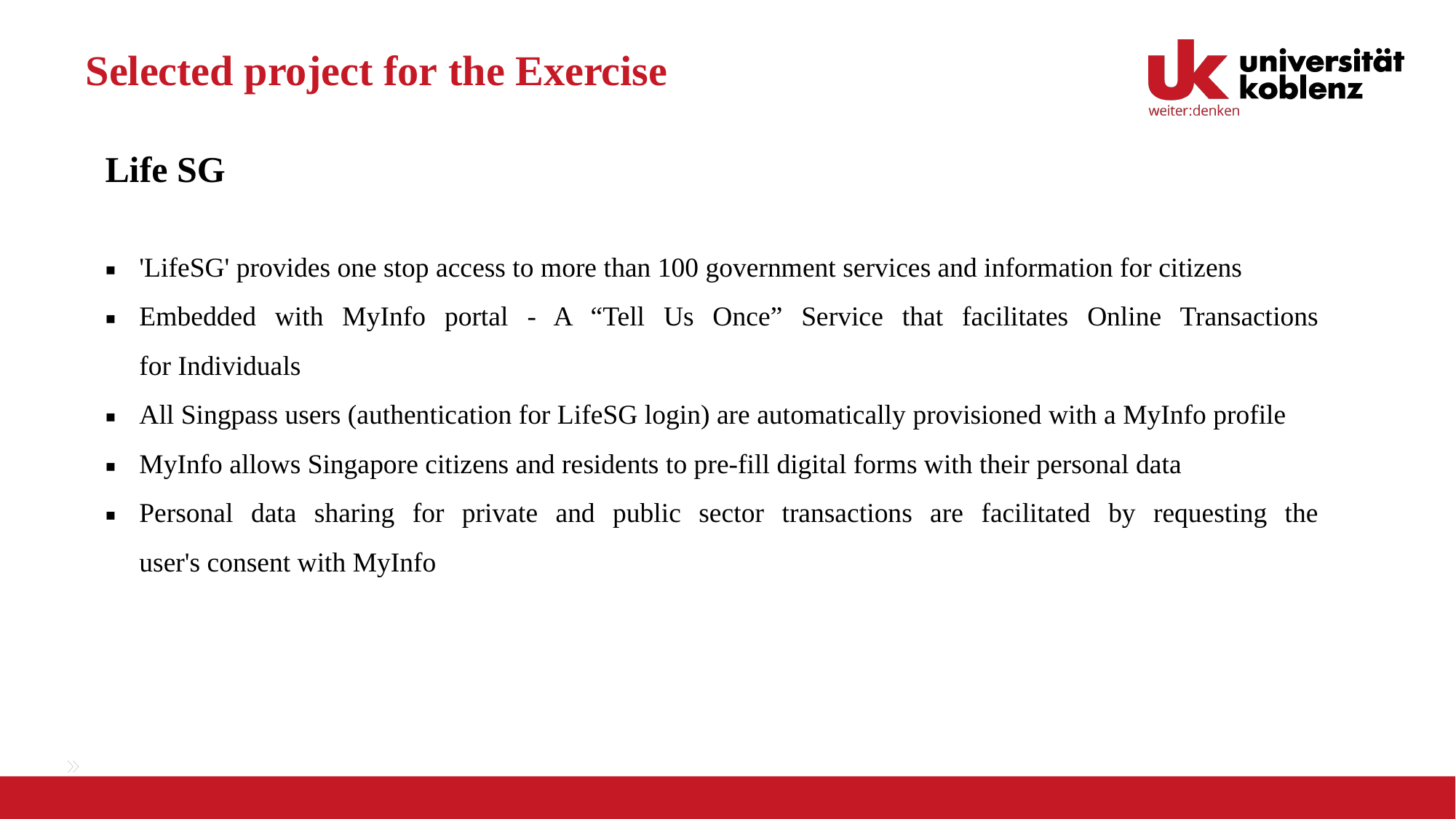

# Selected project for the Exercise

Life SG

'LifeSG' provides one stop access to more than 100 government services and information for citizens
Embedded with MyInfo portal - A “Tell Us Once” Service that facilitates Online Transactions for Individuals
All Singpass users (authentication for LifeSG login) are automatically provisioned with a MyInfo profile
MyInfo allows Singapore citizens and residents to pre-fill digital forms with their personal data
Personal data sharing for private and public sector transactions are facilitated by requesting the user's consent with MyInfo